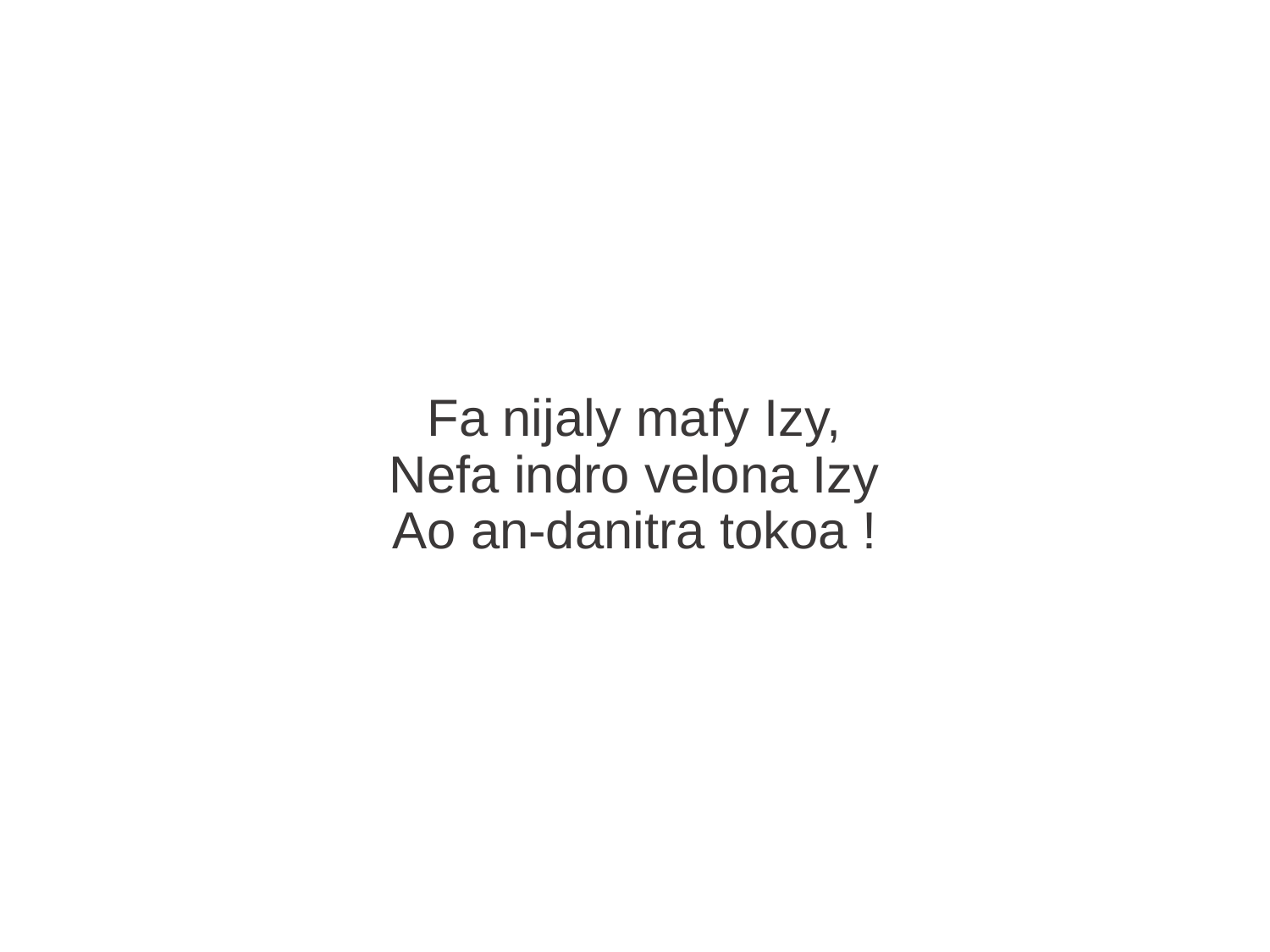

Fa nijaly mafy Izy,
Nefa indro velona Izy
Ao an-danitra tokoa !